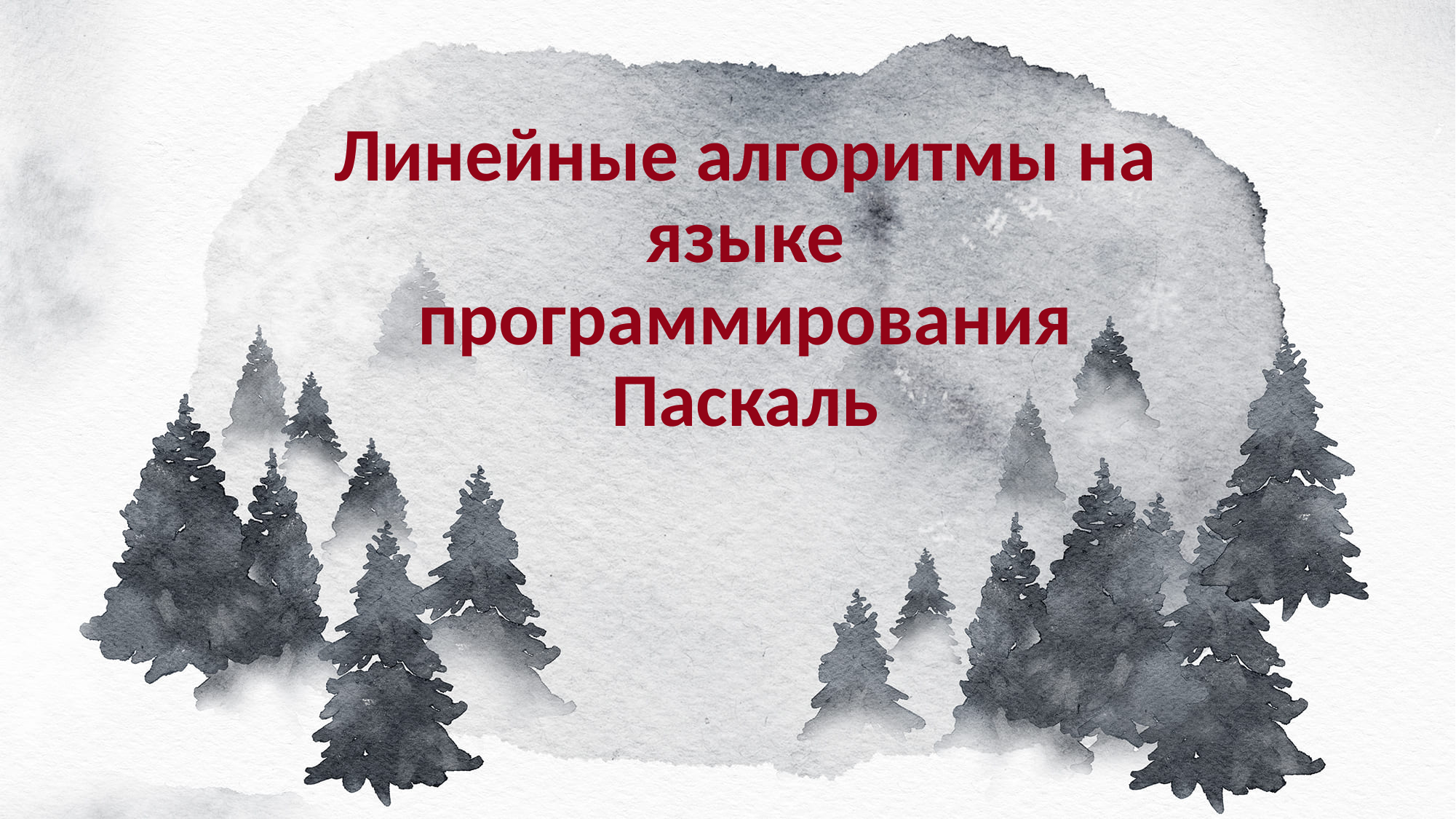

# Линейные алгоритмы на языке программирования Паскаль